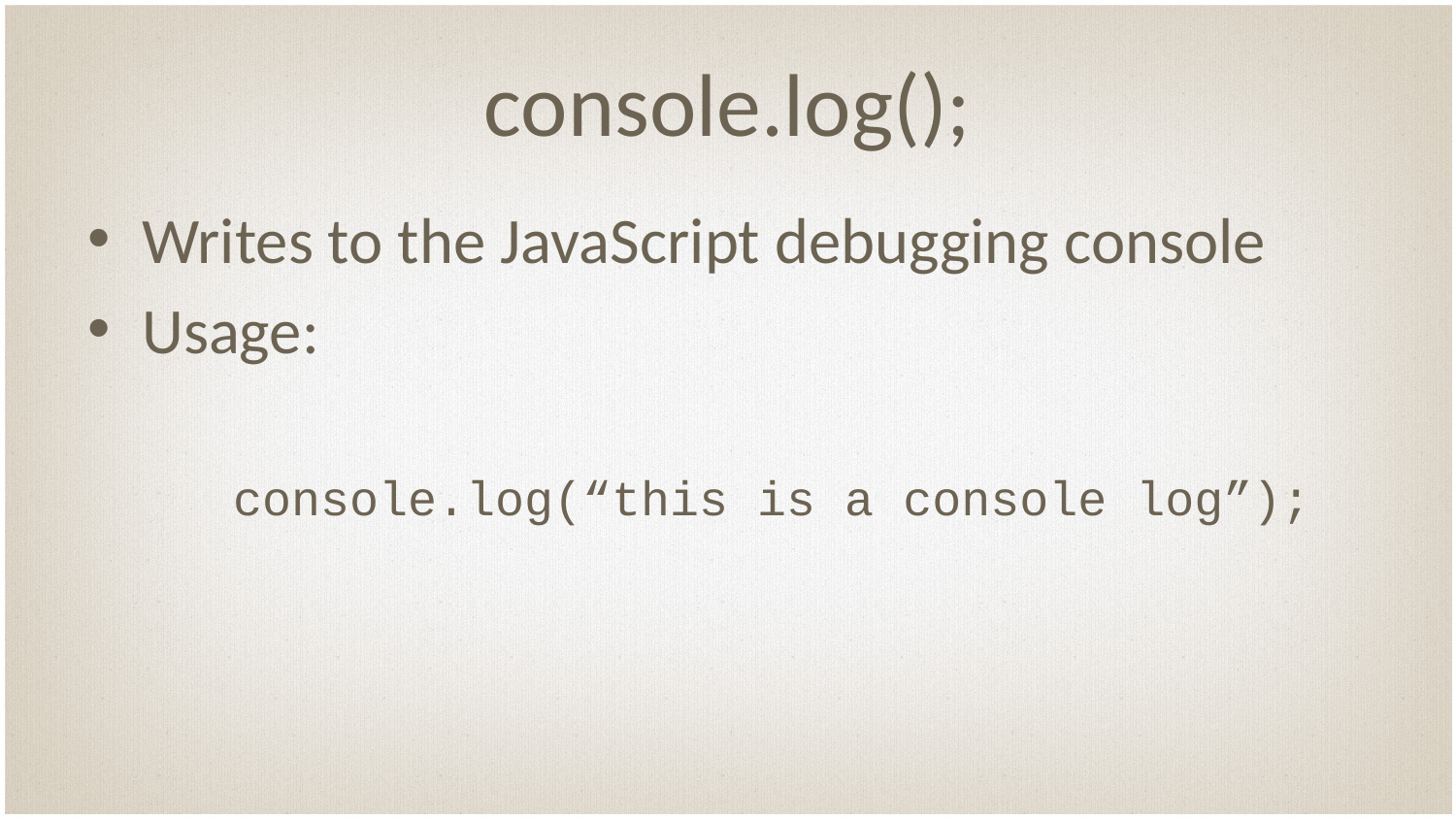

# console.log();
Writes to the JavaScript debugging console
Usage:

	console.log(“this is a console log”);